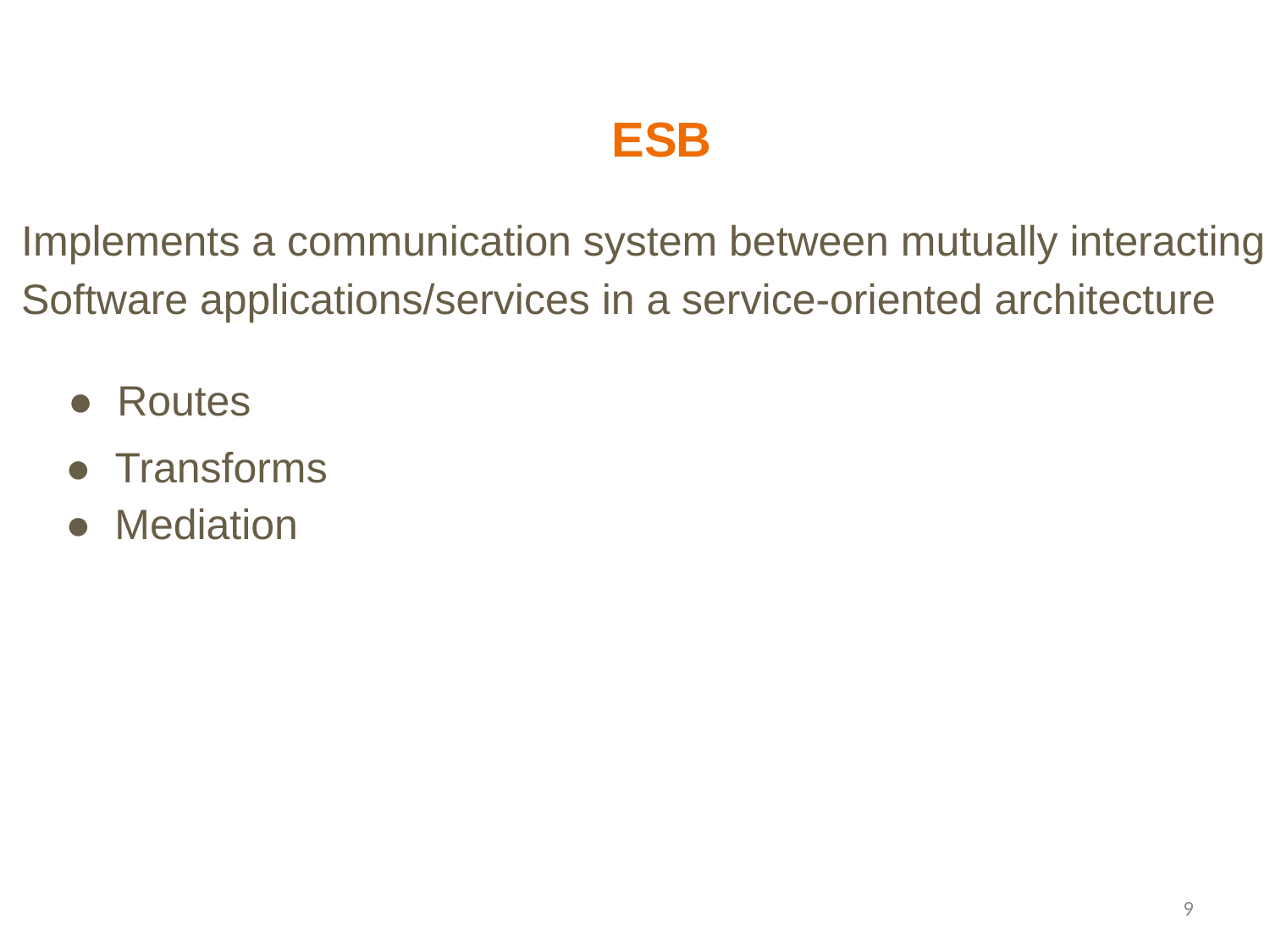

ESB

Implements a communication system between mutually interacting
Software applications/services in a service-oriented architecture

●  Routes

●  Transforms
●  Mediation

9